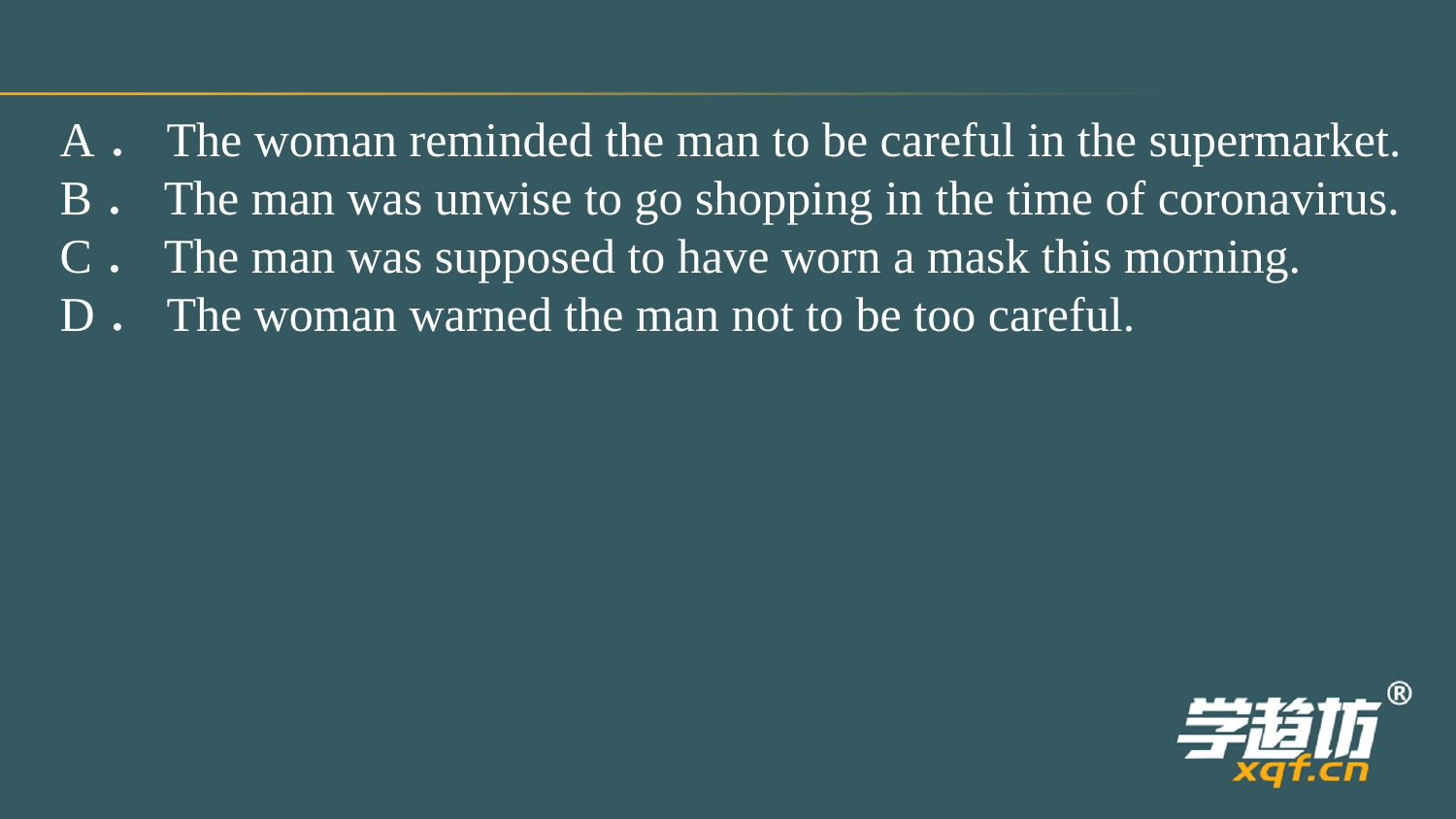

A．The woman reminded the man to be careful in the supermarket.
B．The man was unwise to go shopping in the time of coronavirus.
C．The man was supposed to have worn a mask this morning.
D．The woman warned the man not to be too careful.